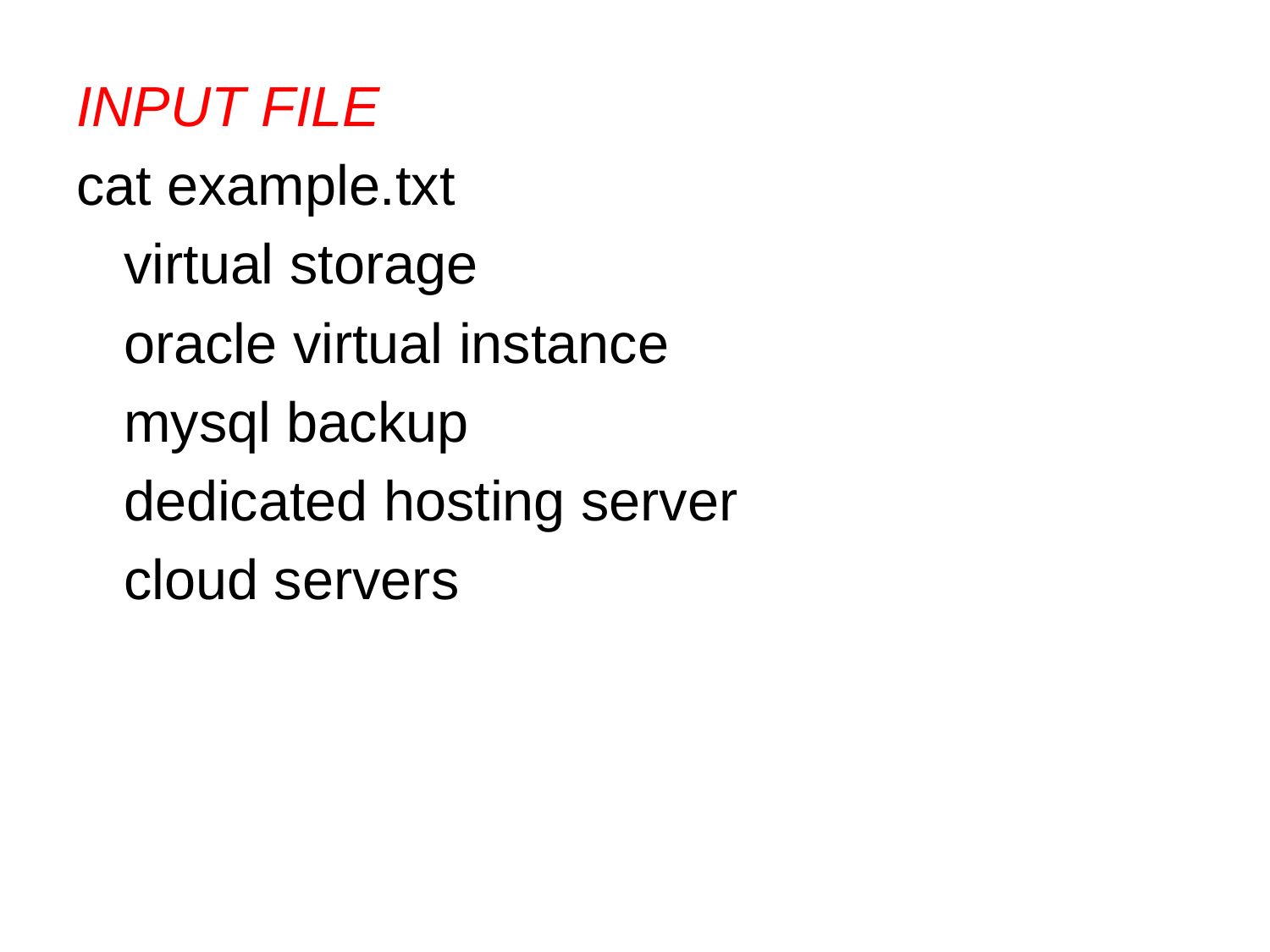

INPUT FILE
cat example.txt
	virtual storage
	oracle virtual instance
	mysql backup
	dedicated hosting server
	cloud servers